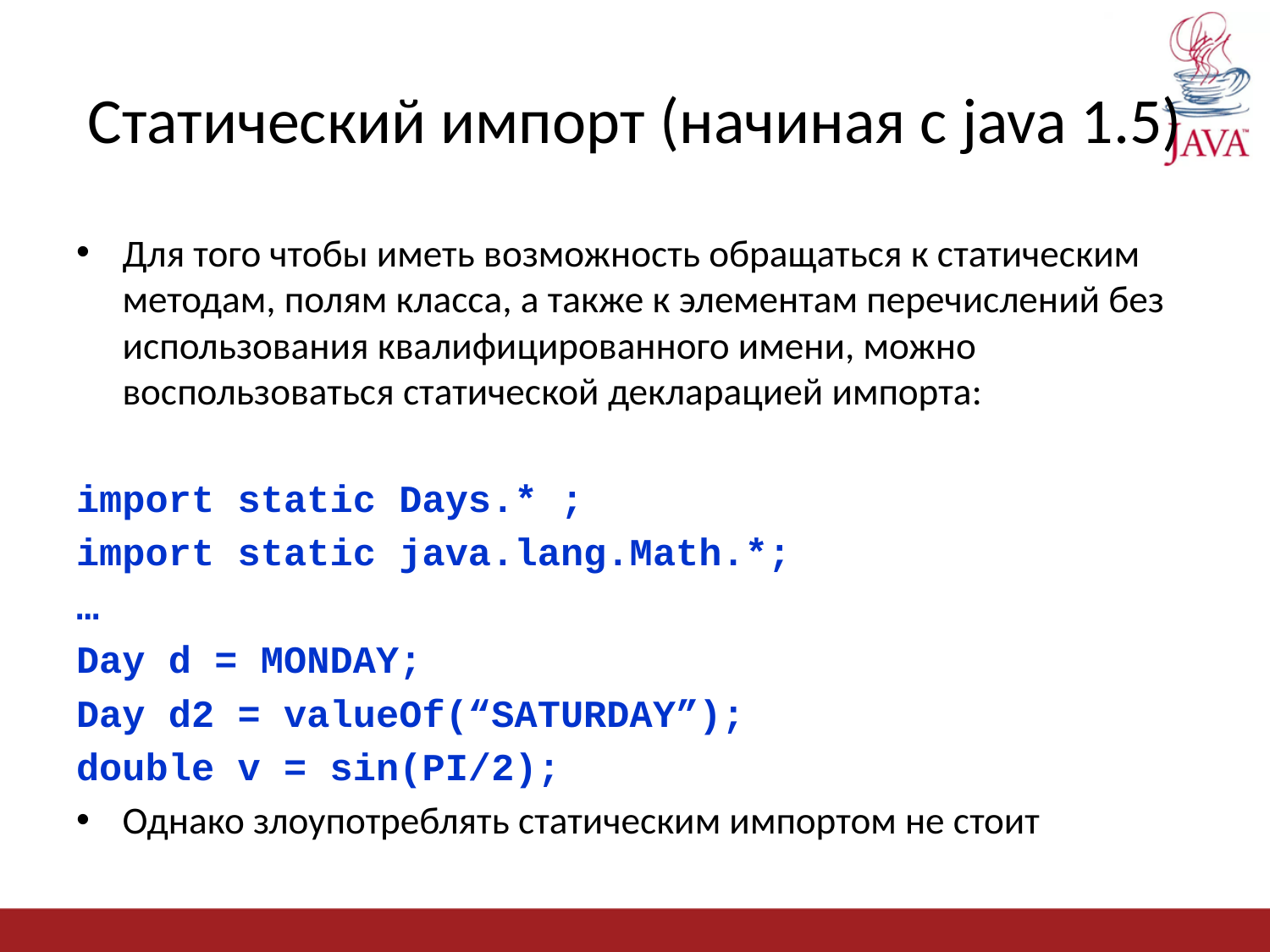

# Статический импорт (начиная с java 1.5)
Для того чтобы иметь возможность обращаться к статическим методам, полям класса, а также к элементам перечислений без использования квалифицированного имени, можно воспользоваться статической декларацией импорта:

import static Days.* ;
import static java.lang.Math.*;
…
Day d = MONDAY;
Day d2 = valueOf(“SATURDAY”);
double v = sin(PI/2);
Однако злоупотреблять статическим импортом не стоит